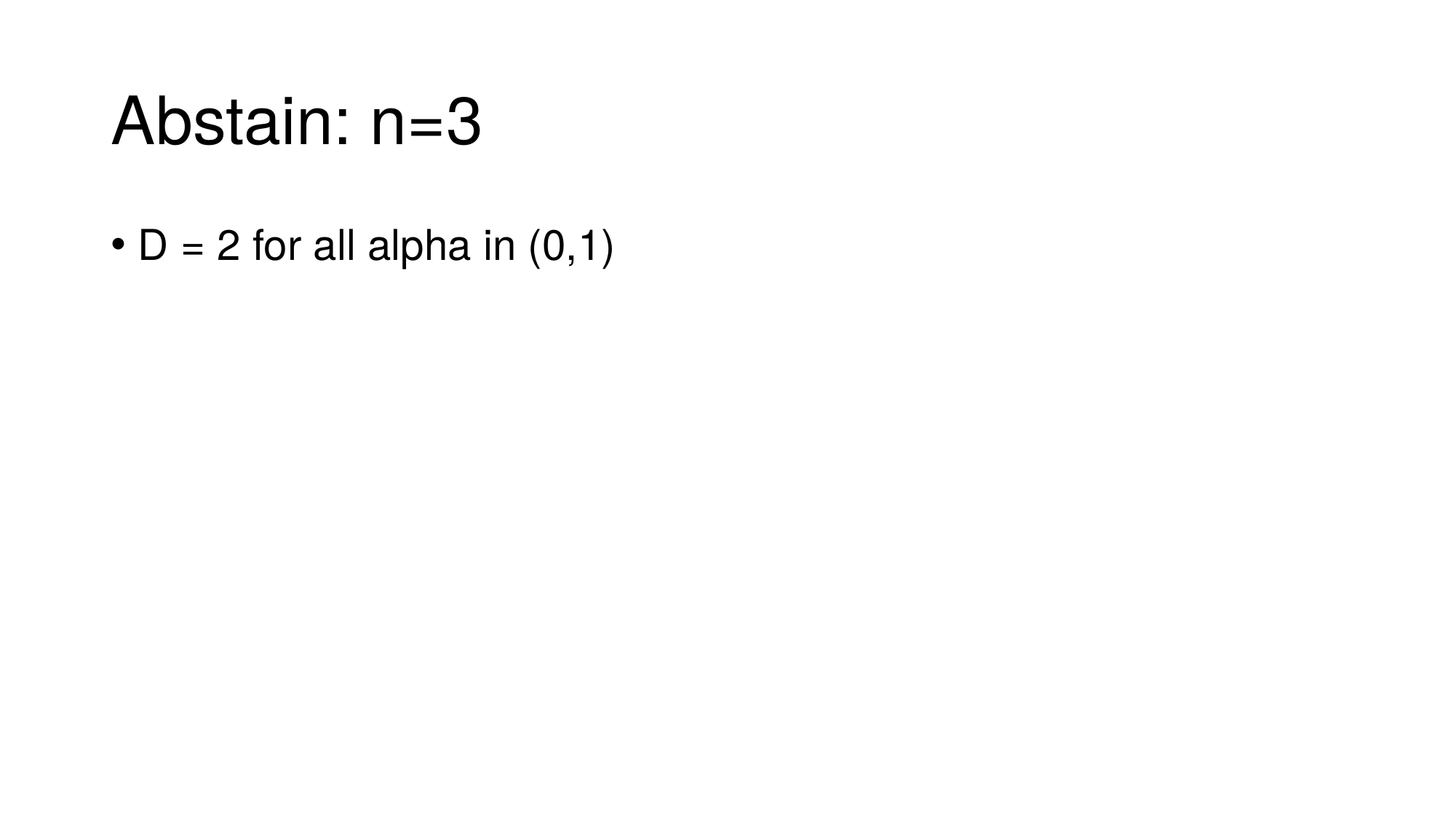

# Abstain: n=3
D = 2 for all alpha in (0,1)